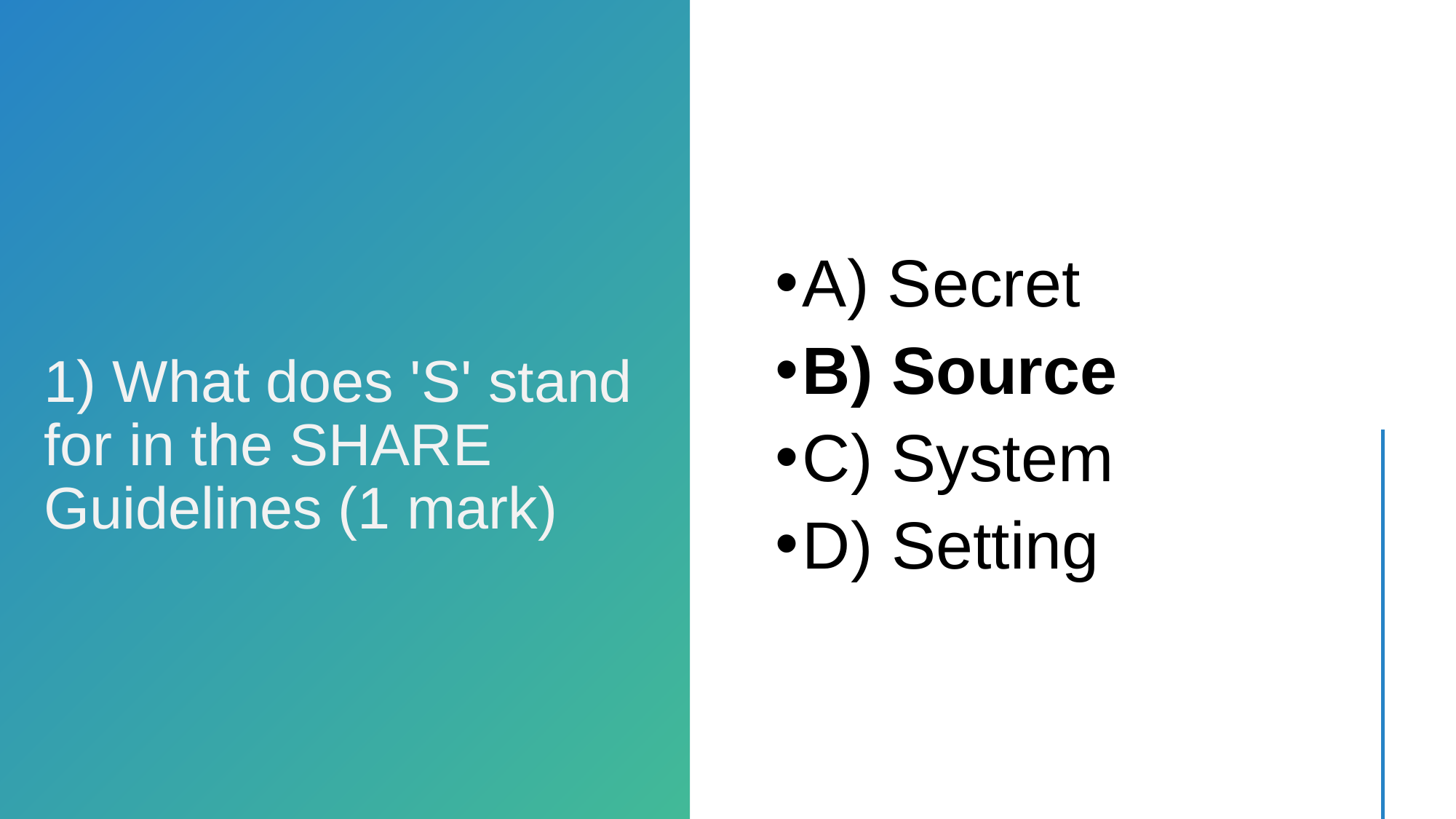

A) Secret
B) Source
C) System
D) Setting
# 1) What does 'S' stand for in the SHARE Guidelines (1 mark)